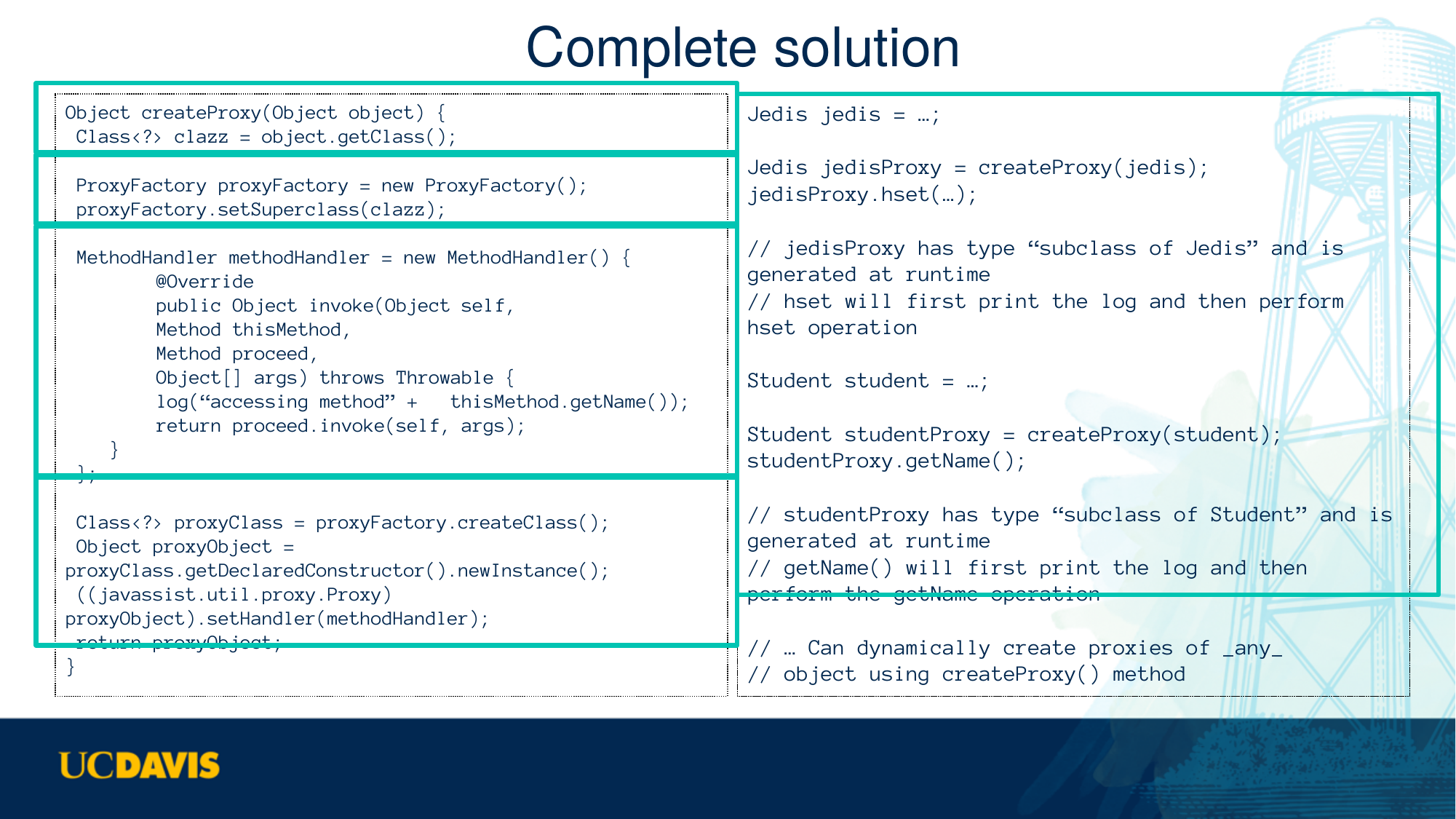

# Complete solution

Object createProxy(Object object) {
 Class<?> clazz = object.getClass();

 ProxyFactory proxyFactory = new ProxyFactory();
 proxyFactory.setSuperclass(clazz);

 MethodHandler methodHandler = new MethodHandler() {
	@Override
	public Object invoke(Object self,
		Method thisMethod,
		Method proceed,
		Object[] args) throws Throwable {
		log(“accessing method” +   thisMethod.getName());
		return proceed.invoke(self, args);
    }
 };

 Class<?> proxyClass = proxyFactory.createClass();
 Object proxyObject =  proxyClass.getDeclaredConstructor().newInstance();
 ((javassist.util.proxy.Proxy) proxyObject).setHandler(methodHandler);
 return proxyObject;
}
Jedis jedis = …;

Jedis jedisProxy = createProxy(jedis);
jedisProxy.hset(…);

// jedisProxy has type “subclass of Jedis” and is generated at runtime
// hset will first print the log and then perform hset operation

Student student = …;

Student studentProxy = createProxy(student);
studentProxy.getName();

// studentProxy has type “subclass of Student” and is generated at runtime
// getName() will first print the log and then perform the getName operation

// … Can dynamically create proxies of _any_
// object using createProxy() method